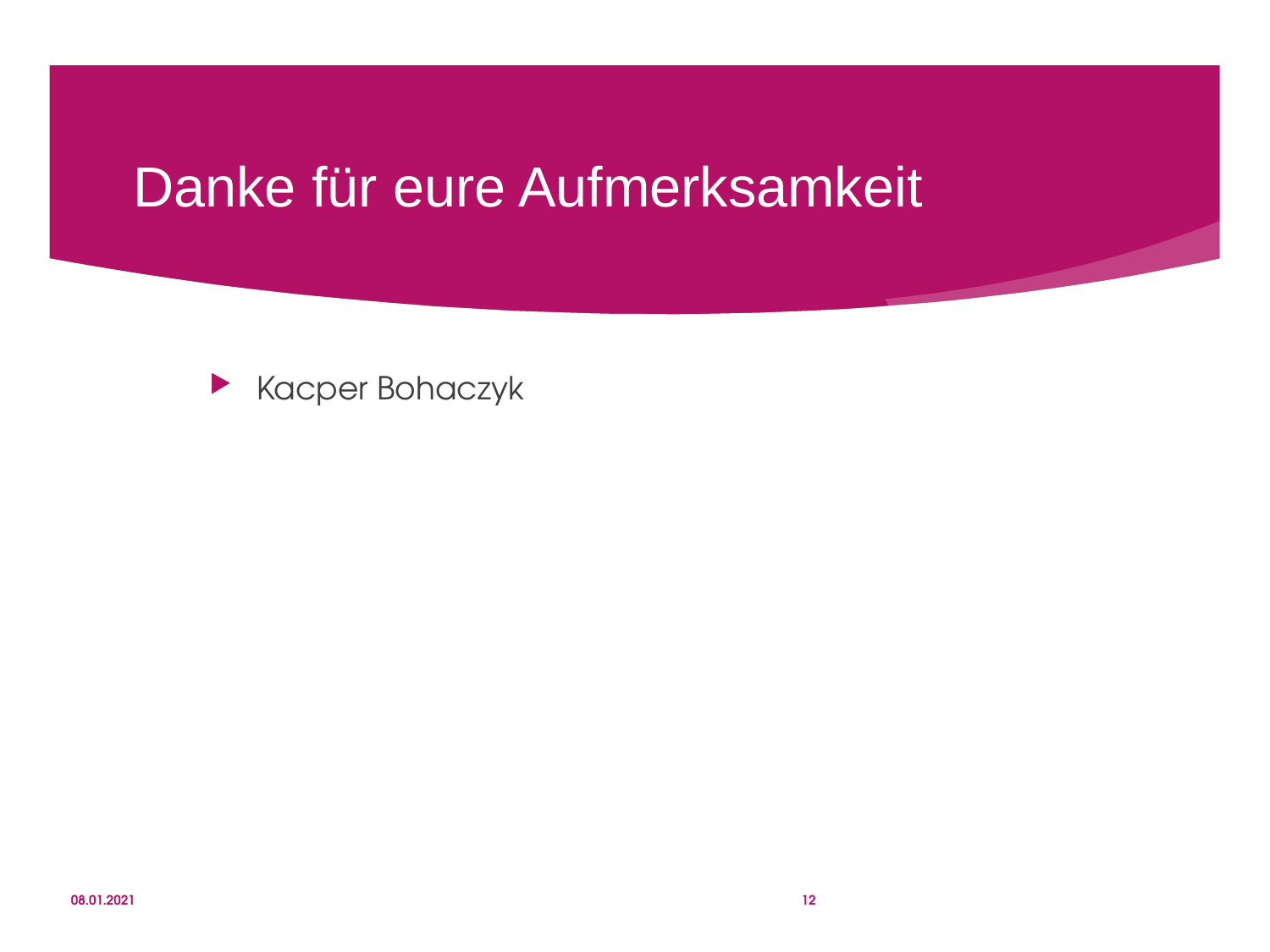

# Danke für eure Aufmerksamkeit

Kacper Bohaczyk
08.01.2021                                                                                                                                                                                         12